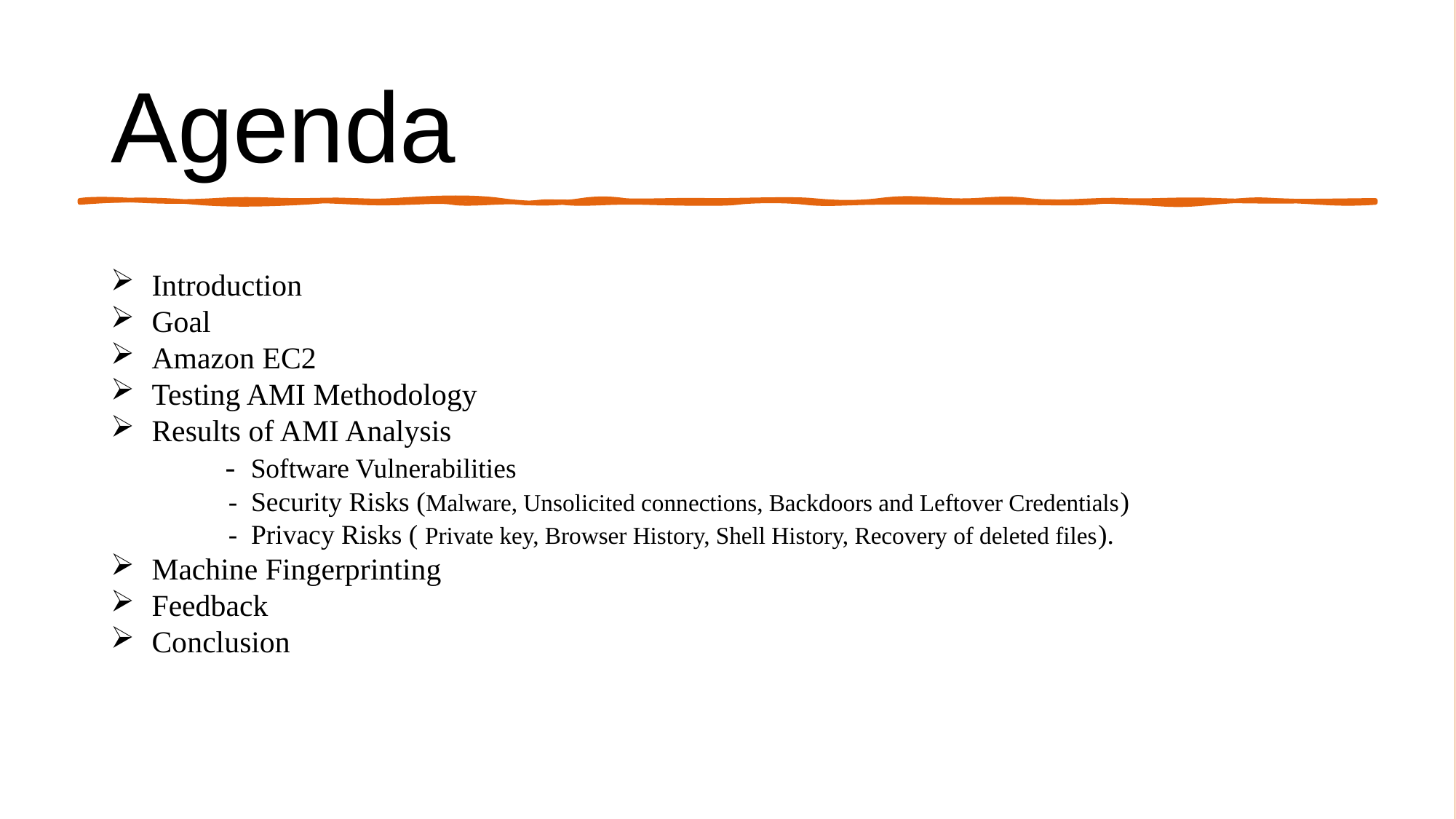

# Agenda

Topic one
Topic two​
Topic three
Topic four
Introduction
Goal
Amazon EC2
Testing AMI Methodology
Results of AMI Analysis
               -  Software Vulnerabilities
                 -  Security Risks (Malware, Unsolicited connections, Backdoors and Leftover Credentials)
                 -  Privacy Risks ( Private key, Browser History, Shell History, Recovery of deleted files).
Machine Fingerprinting
Feedback
Conclusion